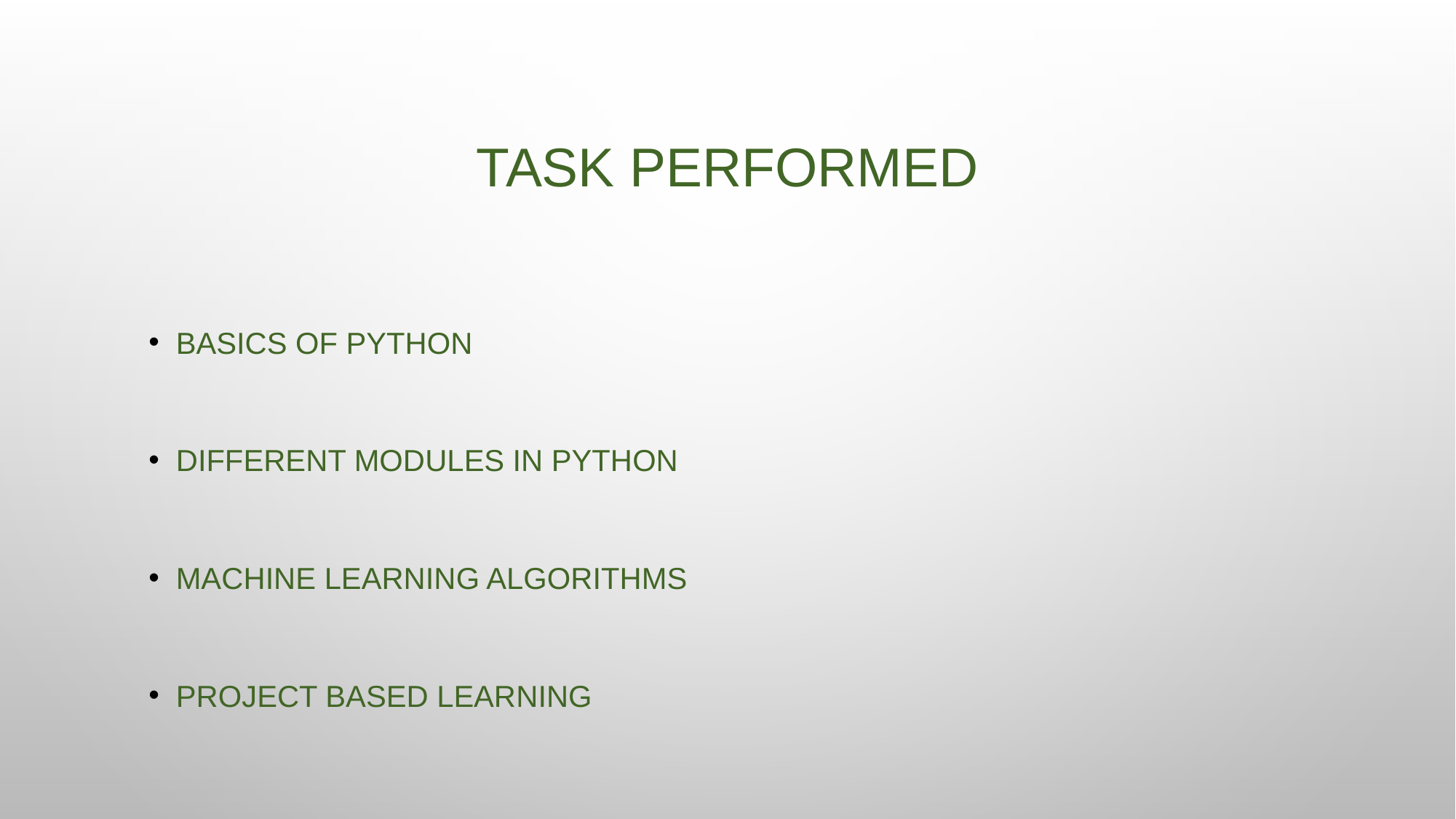

# TASK PERFORMED
BASICS OF Python

DIFFERENT Modules in python

Machine learning algorithmS

Project based learning